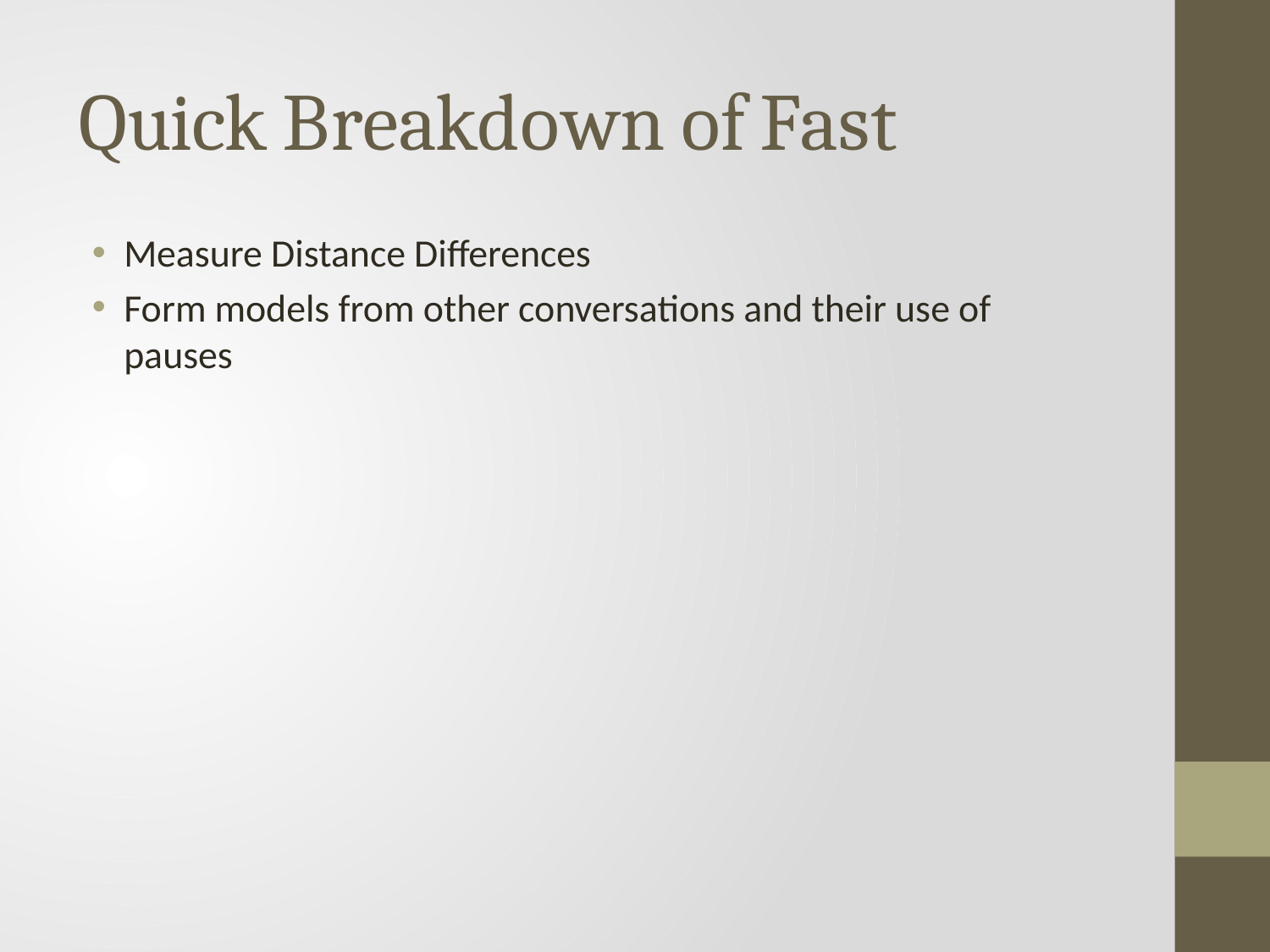

# Quick Breakdown of Fast
Measure Distance Differences
Form models from other conversations and their use of pauses